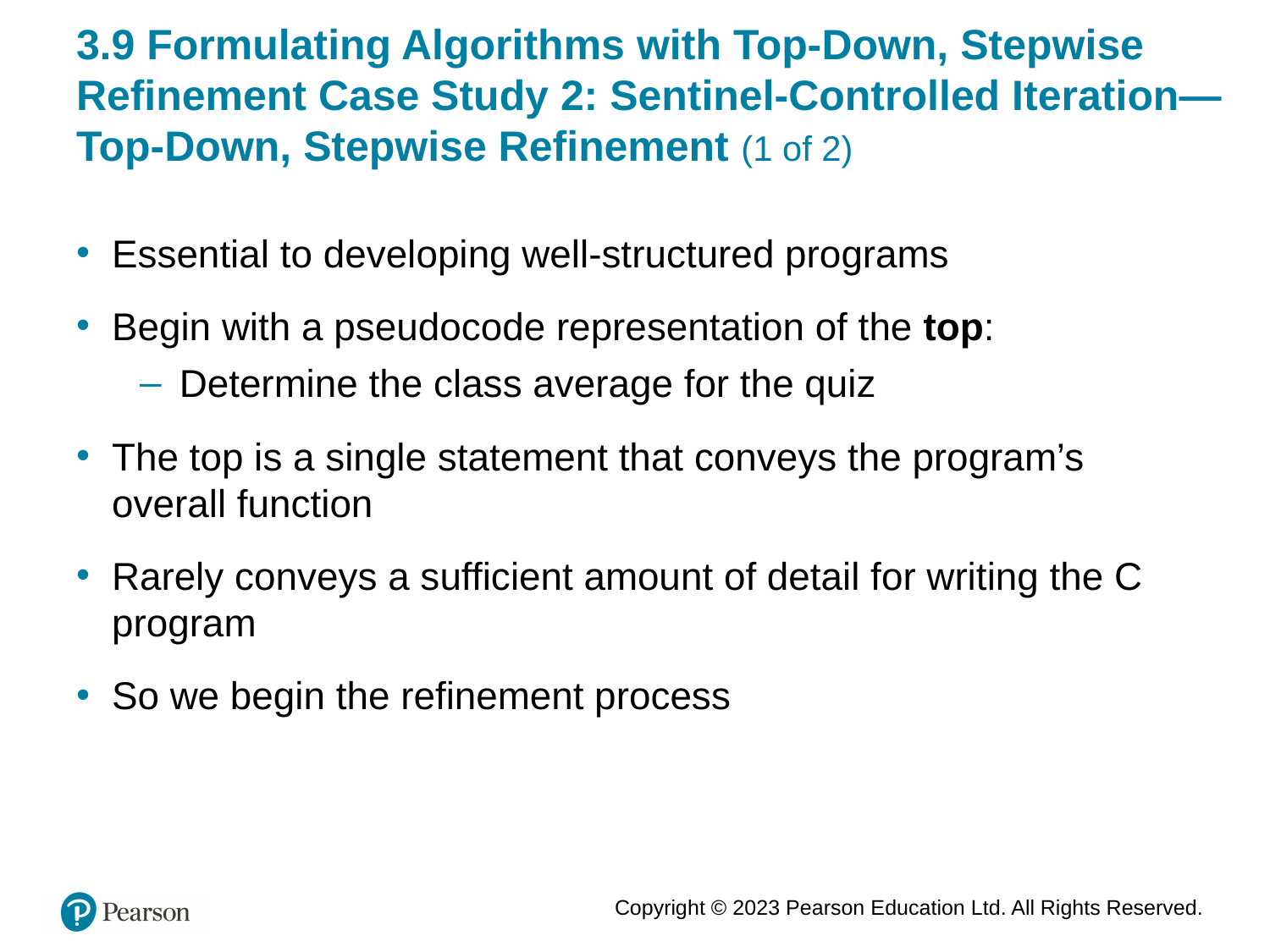

# 3.9 Formulating Algorithms with Top-Down, Stepwise Refinement Case Study 2: Sentinel-Controlled Iteration—Top-Down, Stepwise Refinement (1 of 2)
Essential to developing well-structured programs
Begin with a pseudocode representation of the top:
Determine the class average for the quiz
The top is a single statement that conveys the program’s overall function
Rarely conveys a sufficient amount of detail for writing the C program
So we begin the refinement process